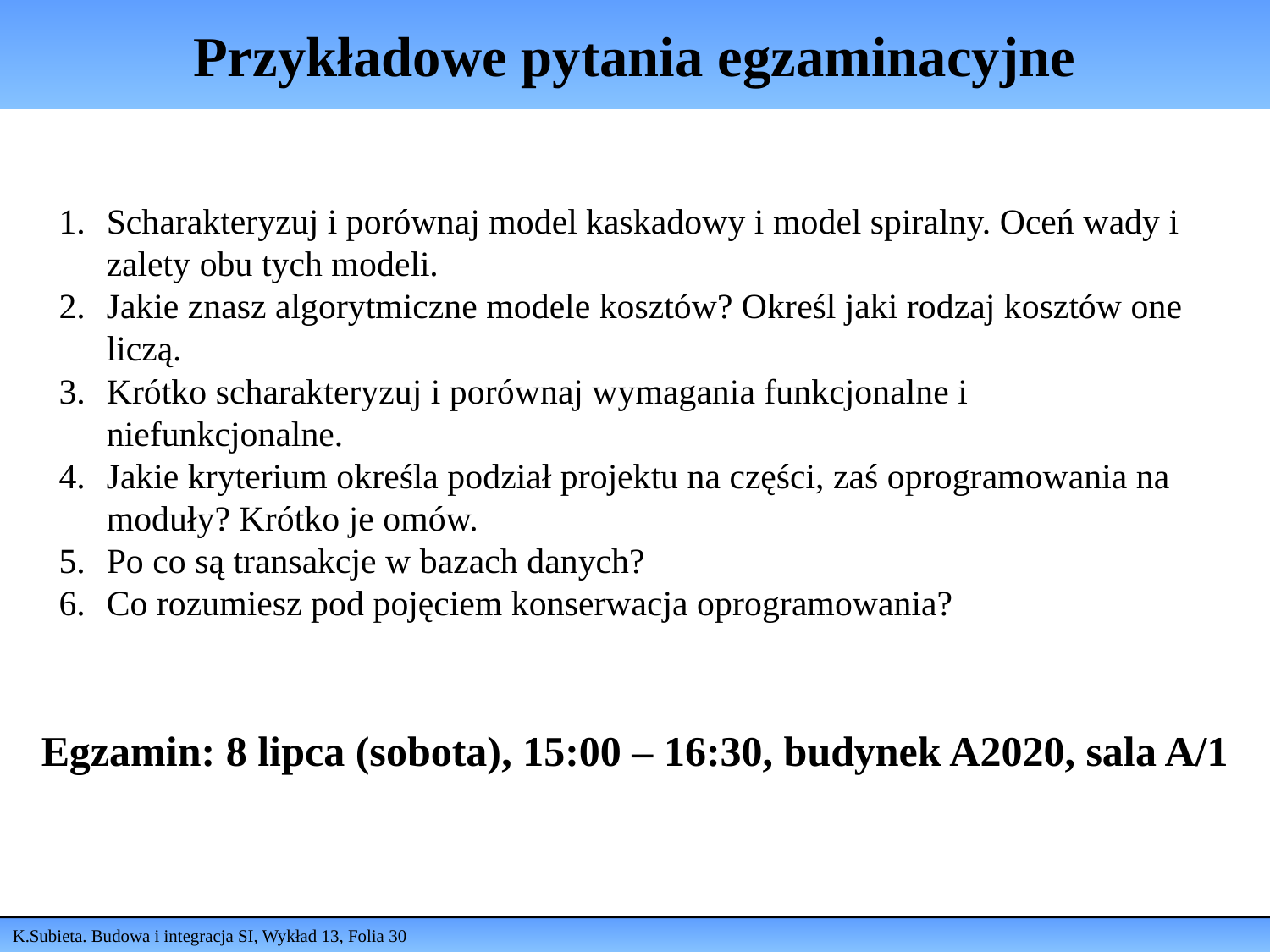

# Przykładowe pytania egzaminacyjne
Scharakteryzuj i porównaj model kaskadowy i model spiralny. Oceń wady i zalety obu tych modeli.
Jakie znasz algorytmiczne modele kosztów? Określ jaki rodzaj kosztów one liczą.
Krótko scharakteryzuj i porównaj wymagania funkcjonalne i niefunkcjonalne.
Jakie kryterium określa podział projektu na części, zaś oprogramowania na moduły? Krótko je omów.
Po co są transakcje w bazach danych?
Co rozumiesz pod pojęciem konserwacja oprogramowania?
Egzamin: 8 lipca (sobota), 15:00 – 16:30, budynek A2020, sala A/1